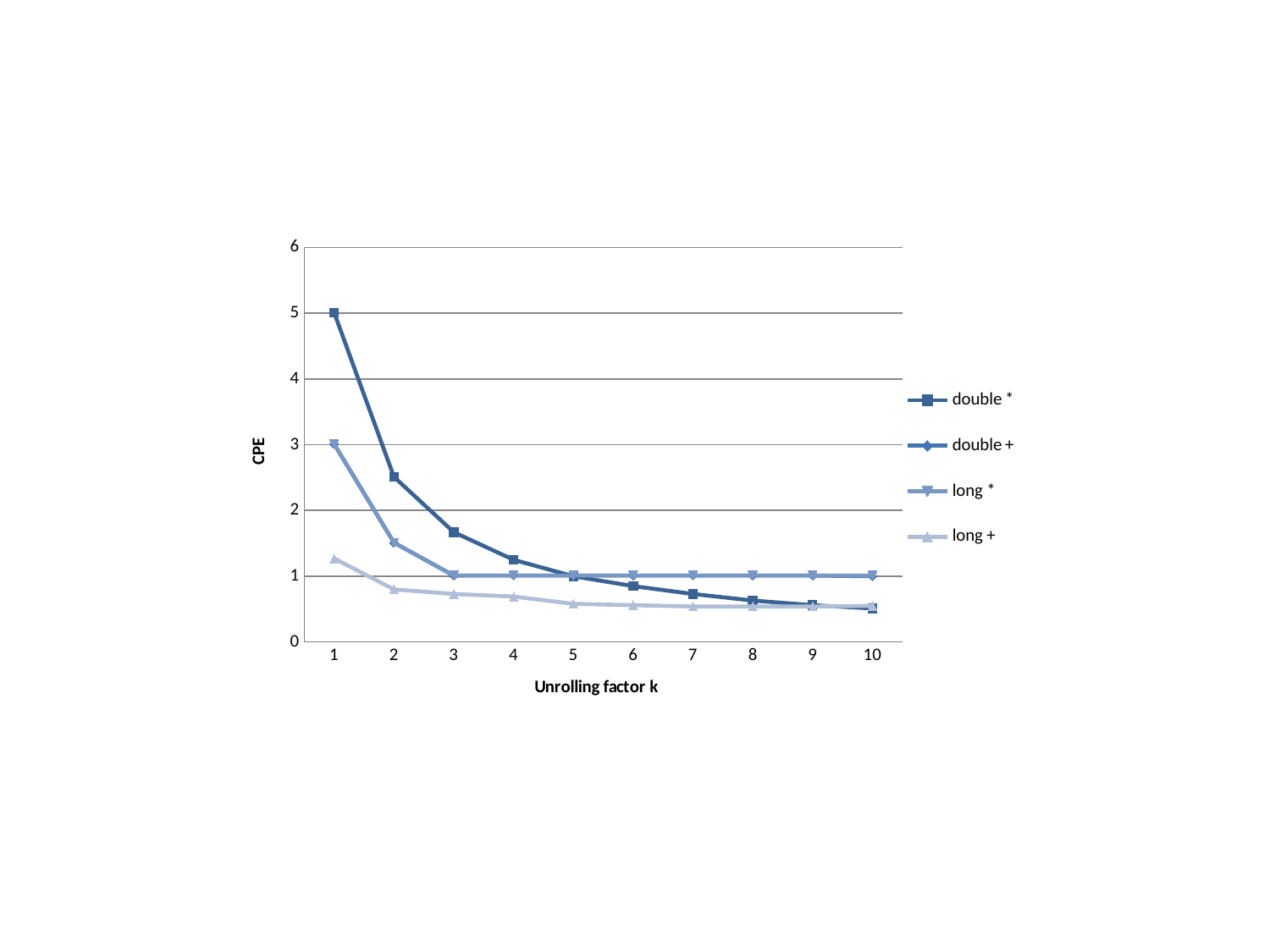

### Chart

| Category | double * | double + | long * | long + |
|---|---|---|---|---|
| 1.0 | 5.01 | 3.01 | 3.01 | 1.27 |
| 2.0 | 2.51 | 1.51 | 1.51 | 0.8 |
| 3.0 | 1.67 | 1.01 | 1.01 | 0.73 |
| 4.0 | 1.25 | 1.01 | 1.01 | 0.69 |
| 5.0 | 1.0 | 1.01 | 1.01 | 0.58 |
| 6.0 | 0.85 | 1.01 | 1.01 | 0.56 |
| 7.0 | 0.73 | 1.01 | 1.01 | 0.54 |
| 8.0 | 0.63 | 1.01 | 1.01 | 0.54 |
| 9.0 | 0.56 | 1.01 | 1.01 | 0.54 |
| 10.0 | 0.51 | 1.0 | 1.01 | 0.55 |